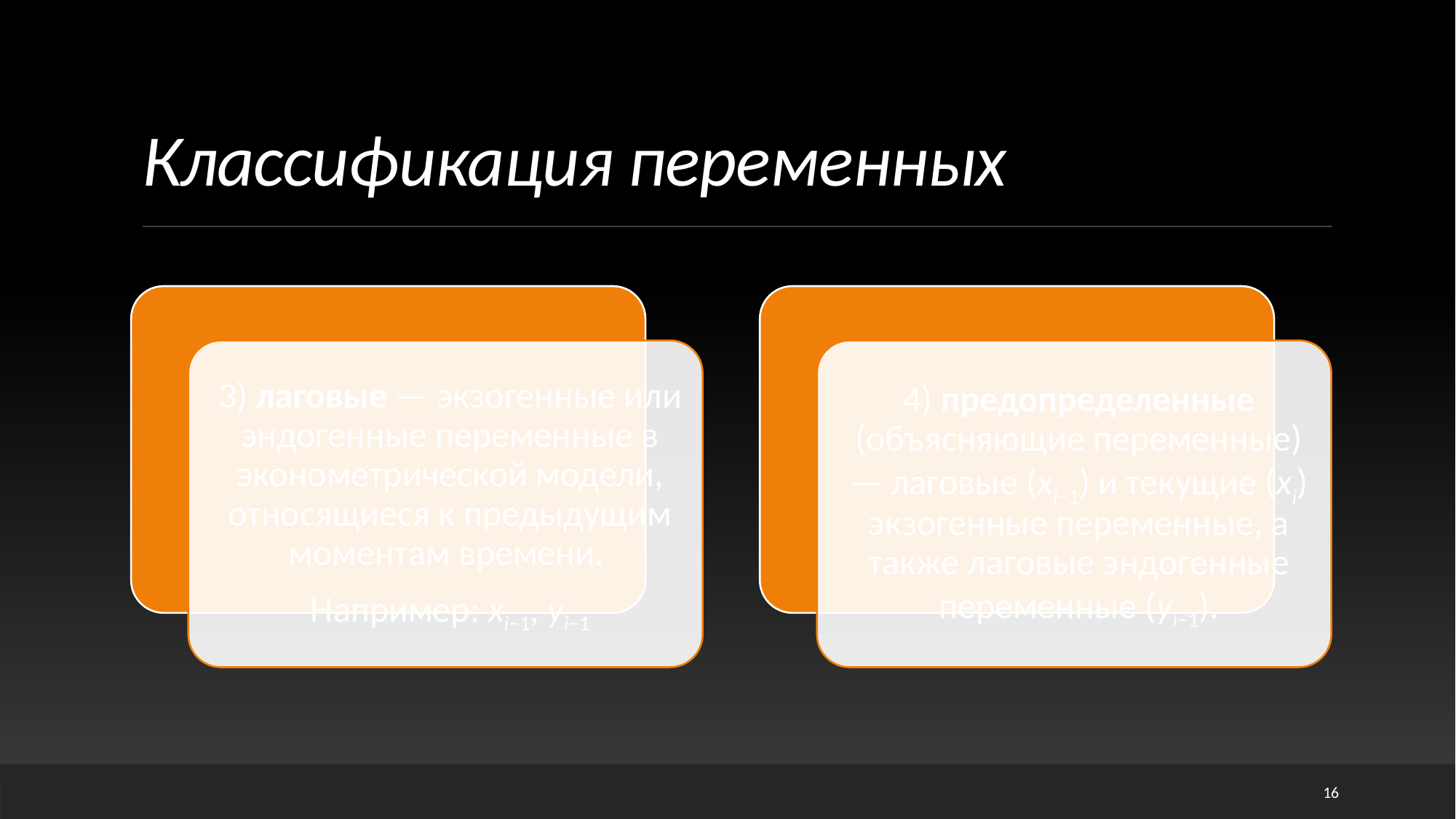

# Классификация переменных
3) лаговые — экзогенные или эндогенные переменные в эконометрической модели, относящиеся к предыдущим моментам времени.
Например: xi−1, yi−1
4) предопределенные (объясняющие переменные) — лаговые (xi−1) и текущие (xi) экзогенные переменные, а также лаговые эндогенные переменные (yi−1).
16